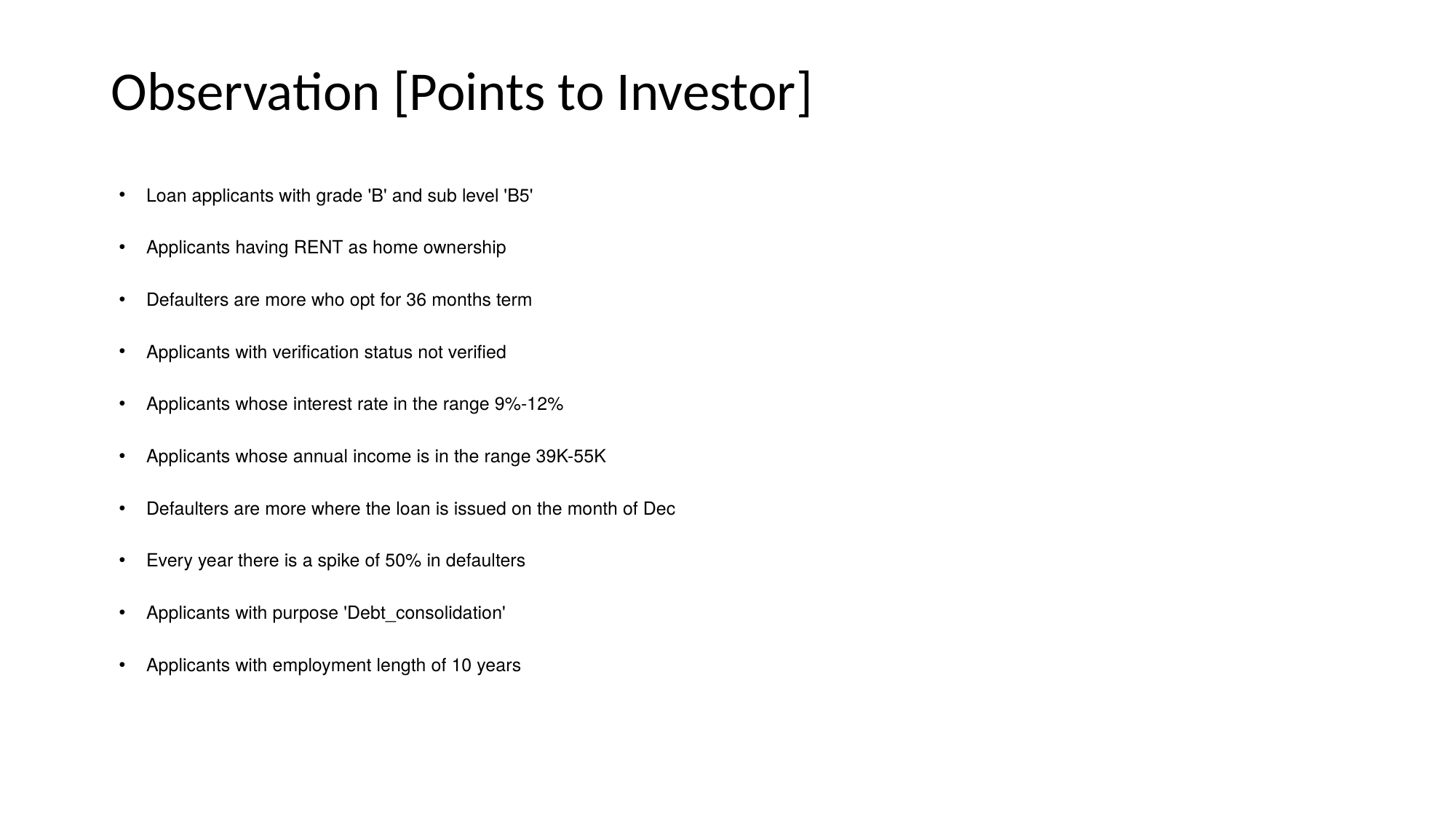

# Observation [Points to Investor]
Loan applicants with grade 'B' and sub level 'B5'
Applicants having RENT as home ownership
Defaulters are more who opt for 36 months term
Applicants with verification status not verified
Applicants whose interest rate in the range 9%-12%
Applicants whose annual income is in the range 39K-55K
Defaulters are more where the loan is issued on the month of Dec
Every year there is a spike of 50% in defaulters
Applicants with purpose 'Debt_consolidation'
Applicants with employment length of 10 years